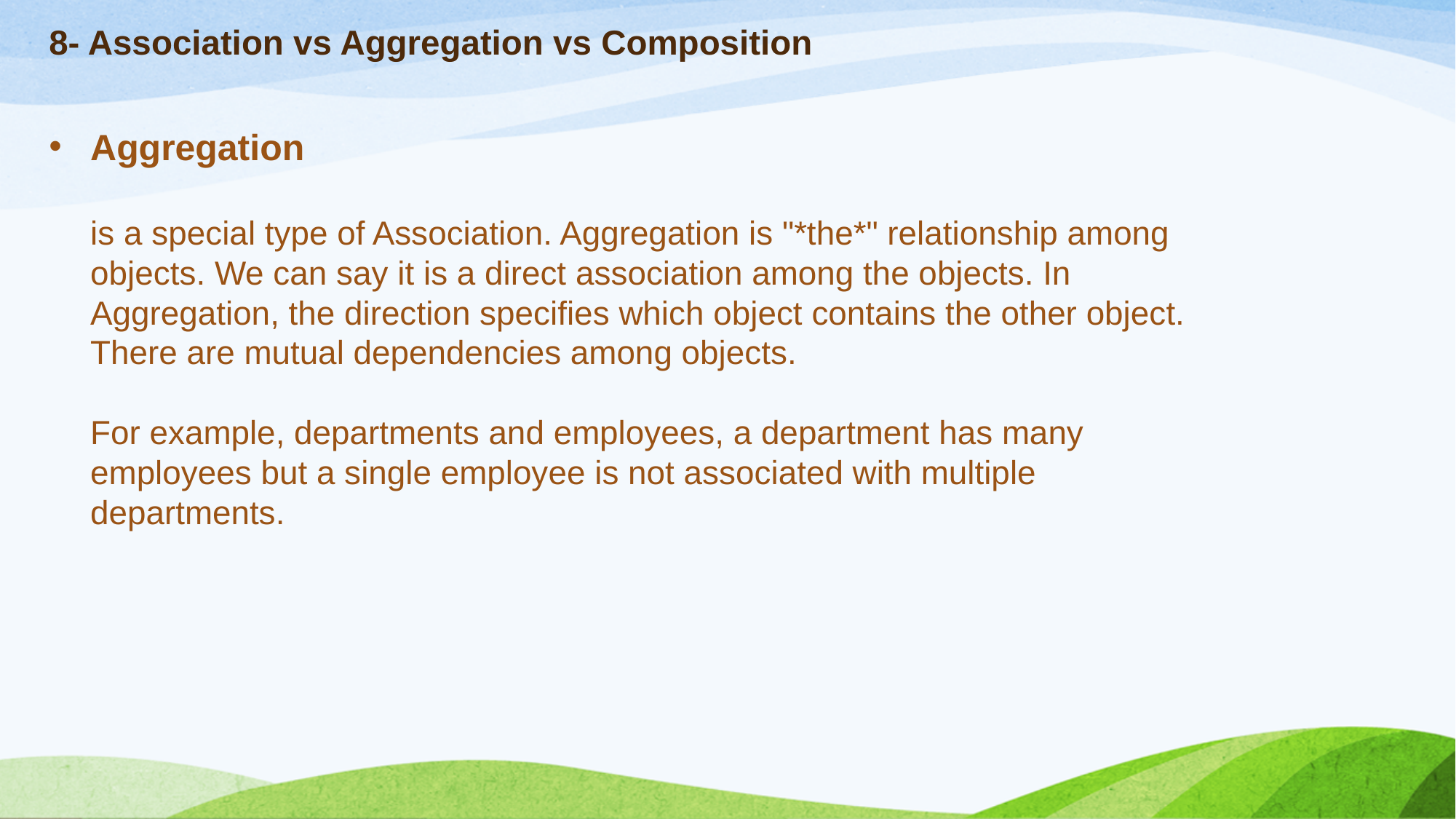

# 8- Association vs Aggregation vs Composition
Aggregation
is a special type of Association. Aggregation is "*the*" relationship among objects. We can say it is a direct association among the objects. In Aggregation, the direction specifies which object contains the other object. There are mutual dependencies among objects.
For example, departments and employees, a department has many employees but a single employee is not associated with multiple departments.